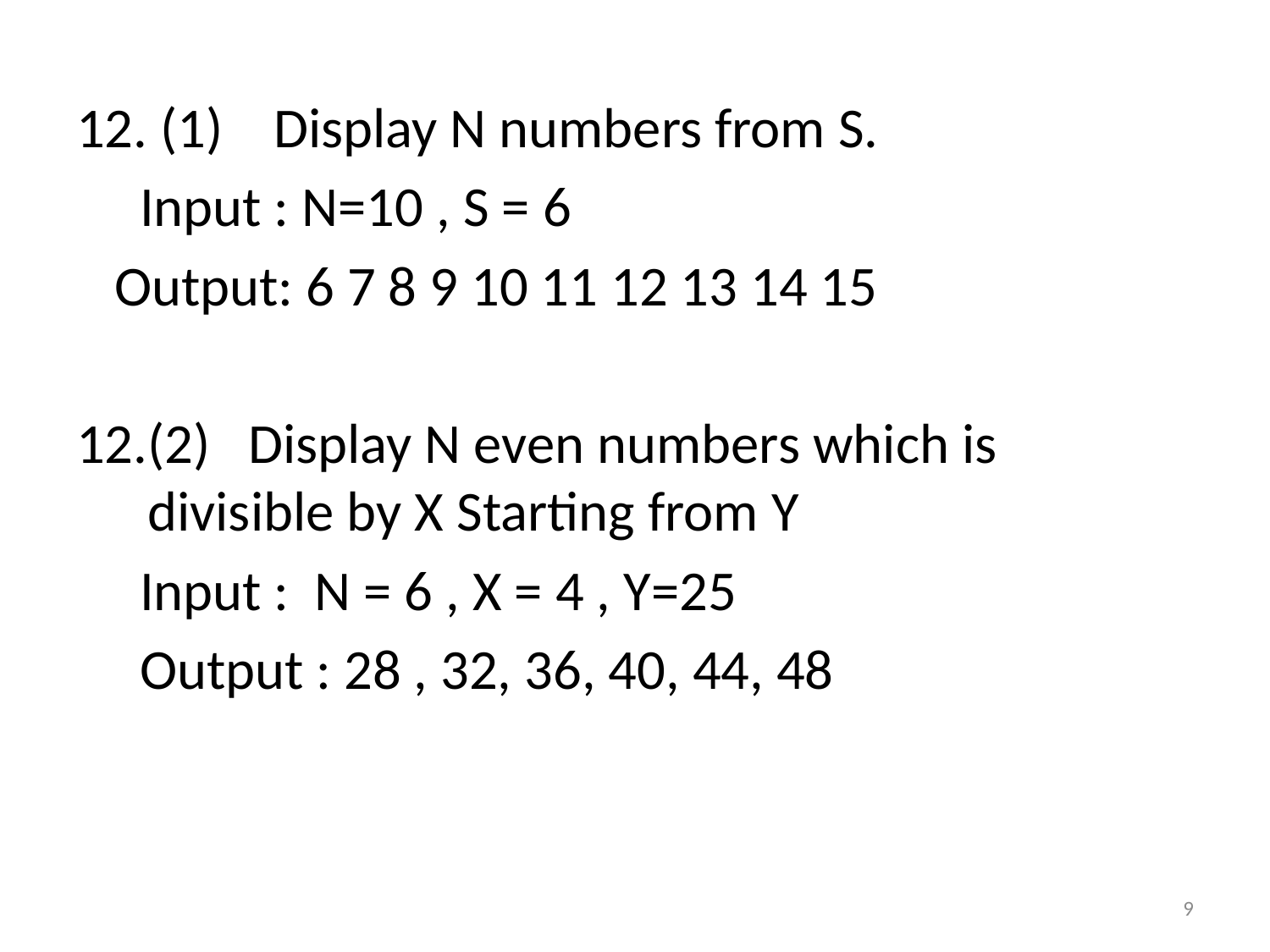

12. (1)    Display N numbers from S.
     Input : N=10 , S = 6
   Output: 6 7 8 9 10 11 12 13 14 15

12.(2)   Display N even numbers which is divisible by X Starting from Y
     Input :  N = 6 , X = 4 , Y=25
     Output : 28 , 32, 36, 40, 44, 48
9